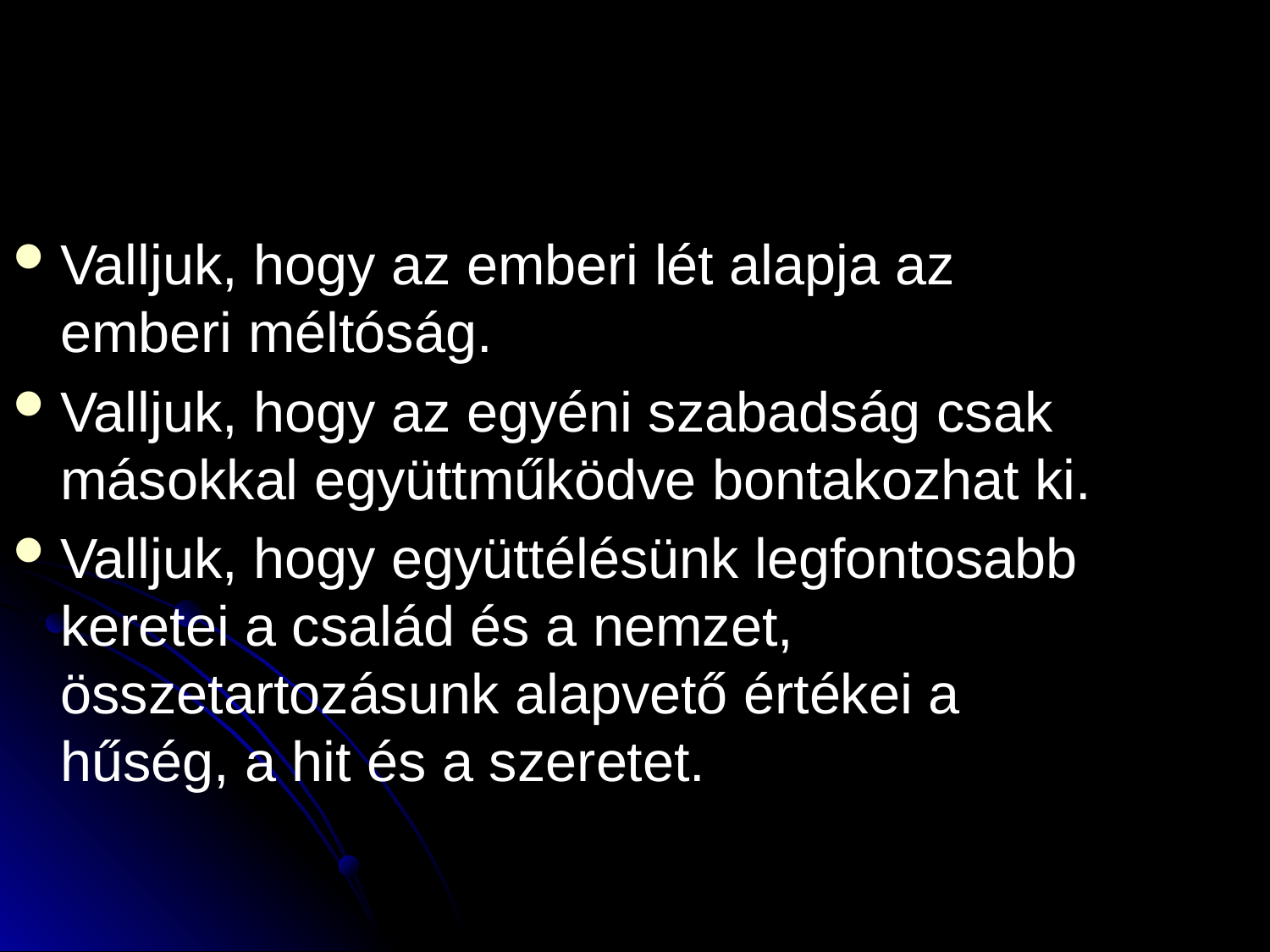

#
Valljuk, hogy az emberi lét alapja az emberi méltóság.
Valljuk, hogy az egyéni szabadság csak másokkal együttműködve bontakozhat ki.
Valljuk, hogy együttélésünk legfontosabb keretei a család és a nemzet, összetartozásunk alapvető értékei a hűség, a hit és a szeretet.